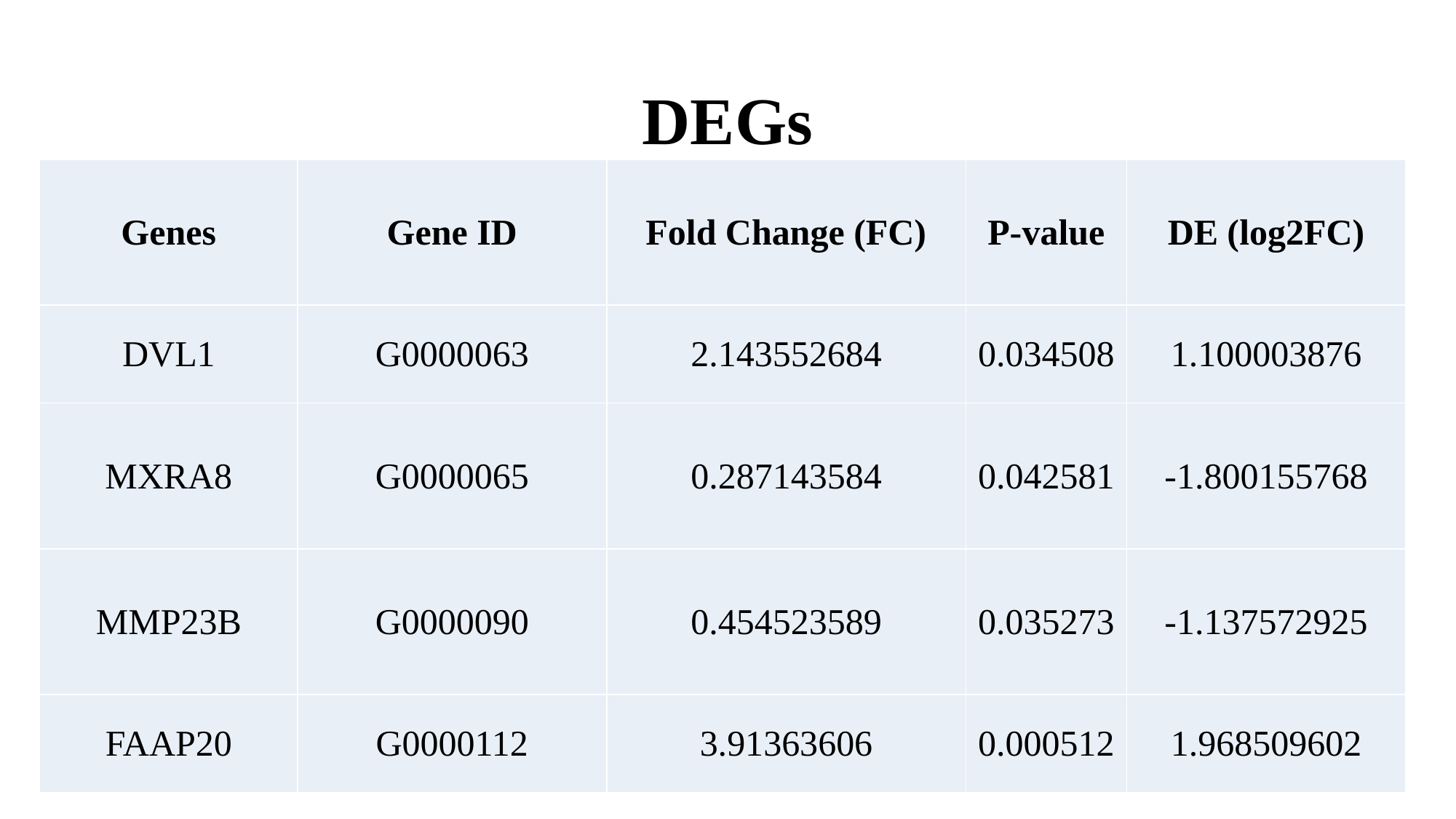

# DEGs
| Genes | Gene ID | Fold Change (FC) | P-value | DE (log2FC) |
| --- | --- | --- | --- | --- |
| DVL1 | G0000063 | 2.143552684 | 0.034508 | 1.100003876 |
| MXRA8 | G0000065 | 0.287143584 | 0.042581 | -1.800155768 |
| MMP23B | G0000090 | 0.454523589 | 0.035273 | -1.137572925 |
| FAAP20 | G0000112 | 3.91363606 | 0.000512 | 1.968509602 |
11